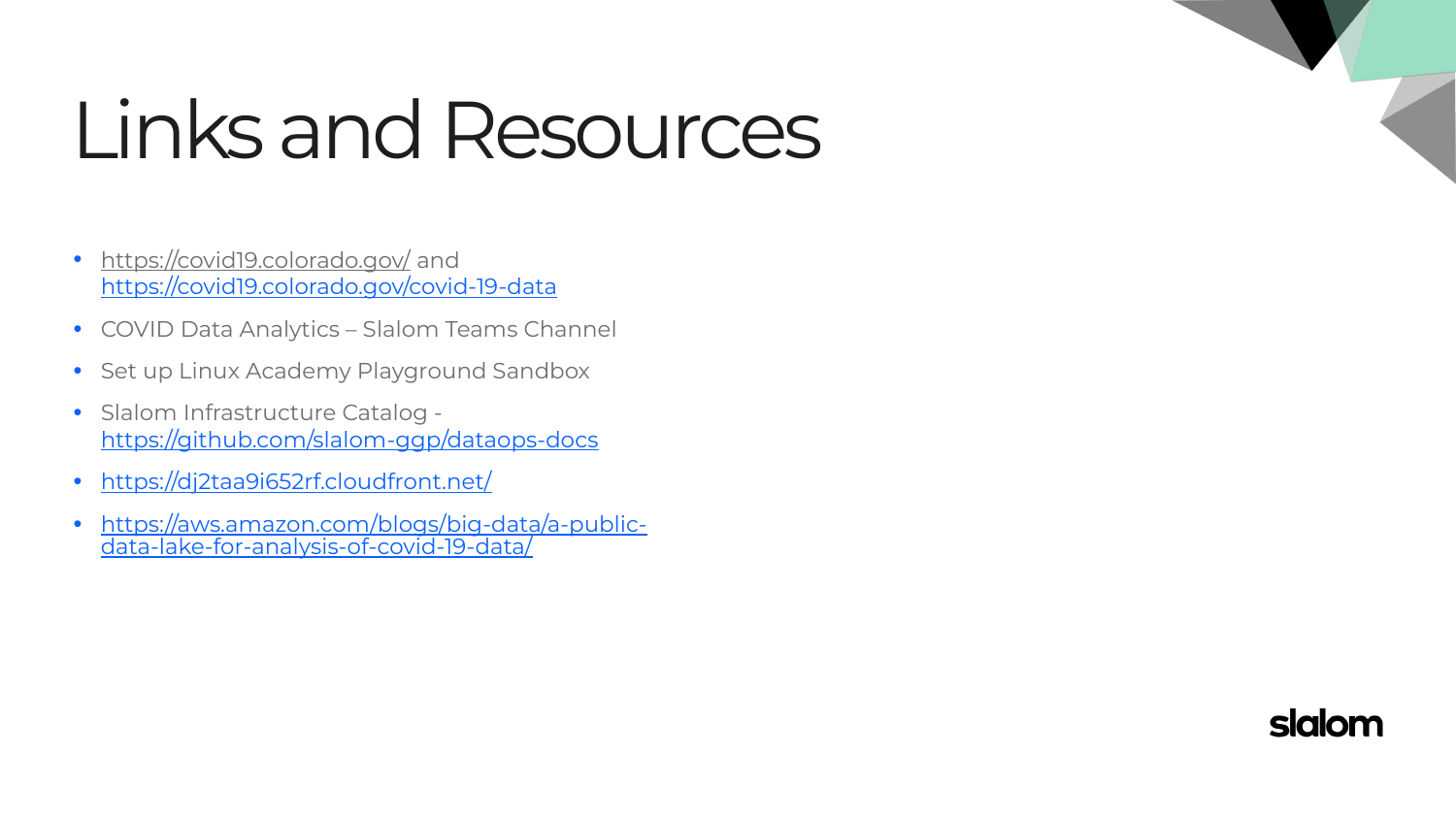

# Links and Resources
https://covid19.colorado.gov/ and https://covid19.colorado.gov/covid-19-data
COVID Data Analytics – Slalom Teams Channel
Set up Linux Academy Playground Sandbox
Slalom Infrastructure Catalog - https://github.com/slalom-ggp/dataops-docs
https://dj2taa9i652rf.cloudfront.net/
https://aws.amazon.com/blogs/big-data/a-public-data-lake-for-analysis-of-covid-19-data/